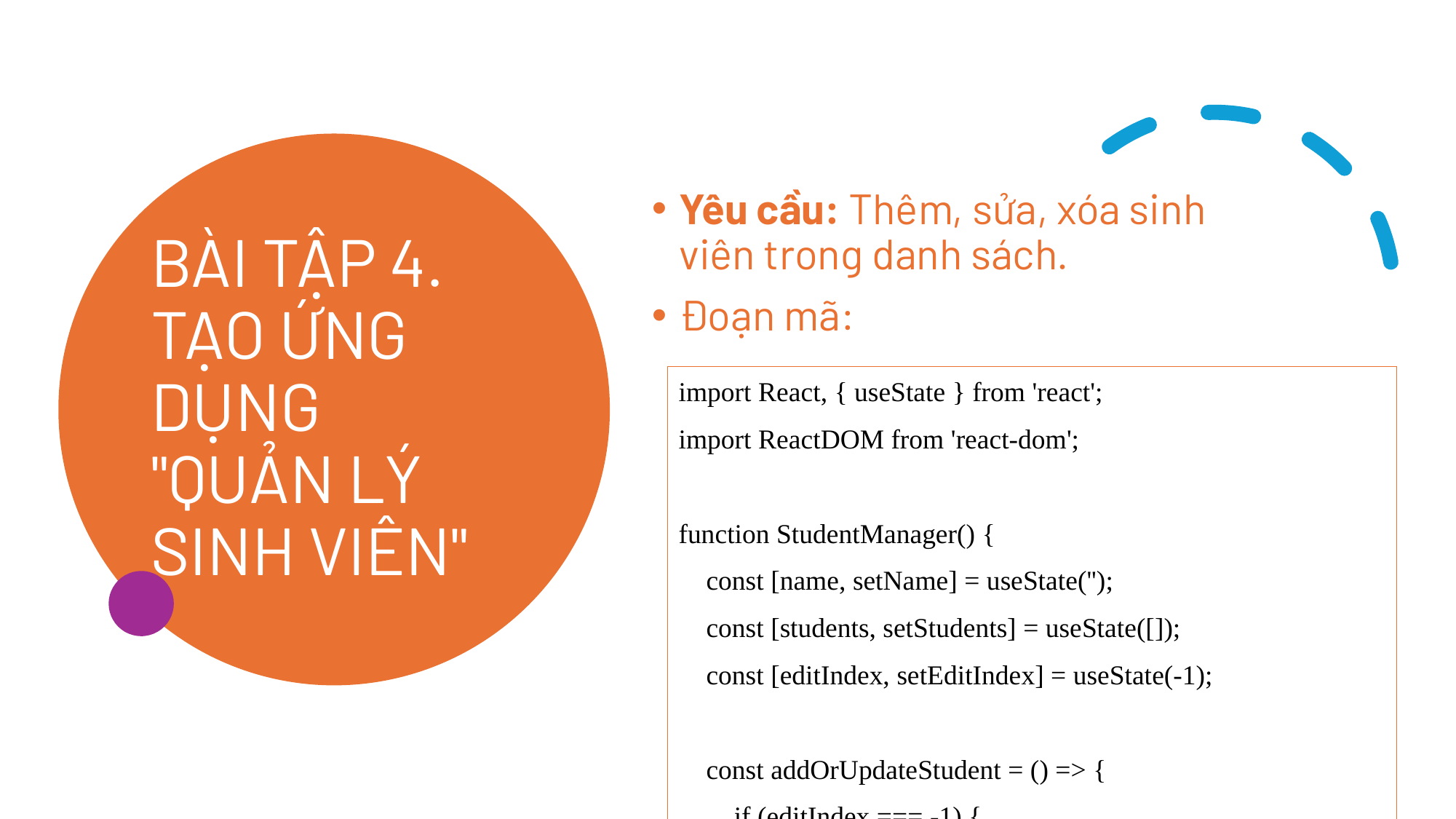

# BÀI TẬP 4. TẠO ỨNG DỤNG "QUẢN LÝ SINH VIÊN"
Yêu cầu: Thêm, sửa, xóa sinh viên trong danh sách.
Đoạn mã:
import React, { useState } from 'react';
import ReactDOM from 'react-dom';

function StudentManager() {
    const [name, setName] = useState('');
    const [students, setStudents] = useState([]);
    const [editIndex, setEditIndex] = useState(-1);

    const addOrUpdateStudent = () => {
        if (editIndex === -1) {
            setStudents([...students, name]);
        } else {
            const updatedStudents = [...students];
            updatedStudents[editIndex] = name;
            setStudents(updatedStudents);
            setEditIndex(-1);
        }
        setName('');
    };

    const editStudent = (index) => {
        setName(students[index]);
        setEditIndex(index);
    };

    const deleteStudent = (index) => {
        setStudents(students.filter((_, i) => i !== index));
    };

    return (
        <div>
            <input value={name} onChange={(e) => setName(e.target.value)} placeholder="Nhập tên sinh viên" />
            <button onClick={addOrUpdateStudent}>{editIndex === -1 ? 'Thêm' : 'Cập nhật'}</button>
            <ul>
                {students.map((student, index) => (
                    <li key={index}>
                        {student}
                        <button onClick={() => editStudent(index)}>Sửa</button>
                        <button onClick={() => deleteStudent(index)}>Xóa</button>
                    </li>
                ))}
            </ul>
        </div>
    );
}

ReactDOM.render(<StudentManager />, document.getElementById('root'));